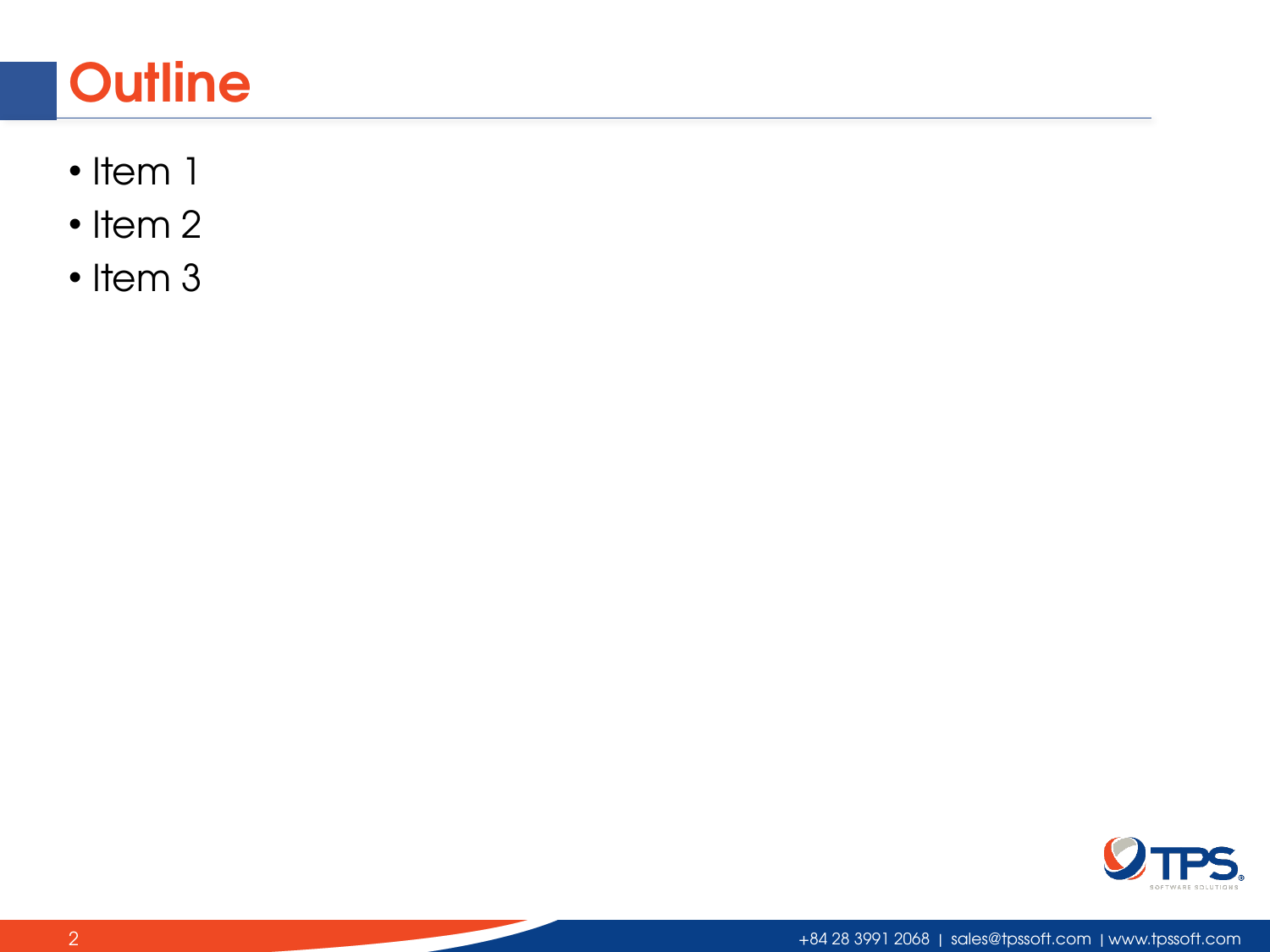

# Outline
Item 1
Item 2
Item 3

2
+84 28 3991 2068  |  sales@tpssoft.com  | www.tpssoft.com